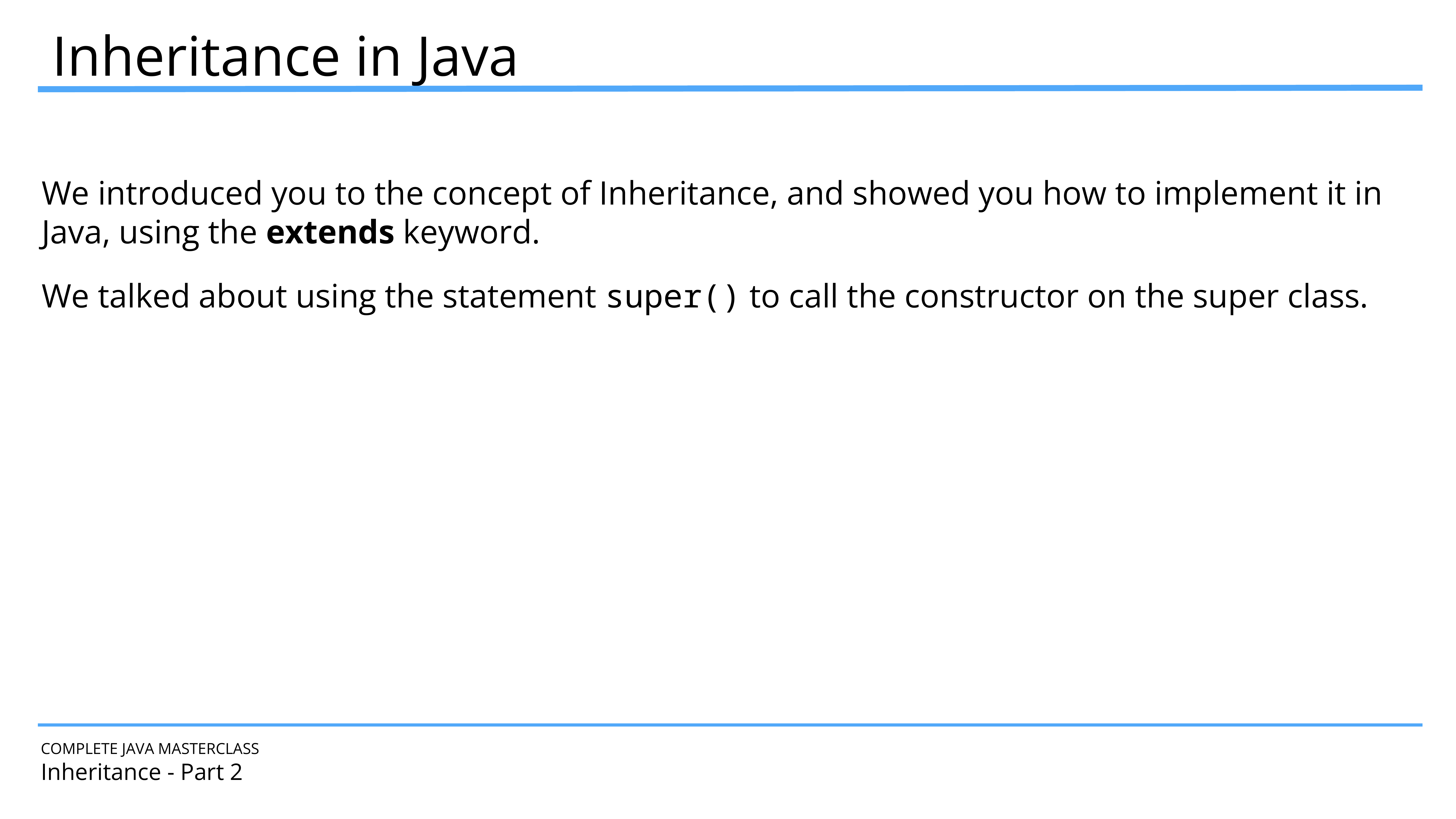

Inheritance in Java

We introduced you to the concept of Inheritance, and showed you how to implement it in Java, using the extends keyword.
We talked about using the statement super() to call the constructor on the super class.

COMPLETE JAVA MASTERCLASS
Inheritance - Part 2